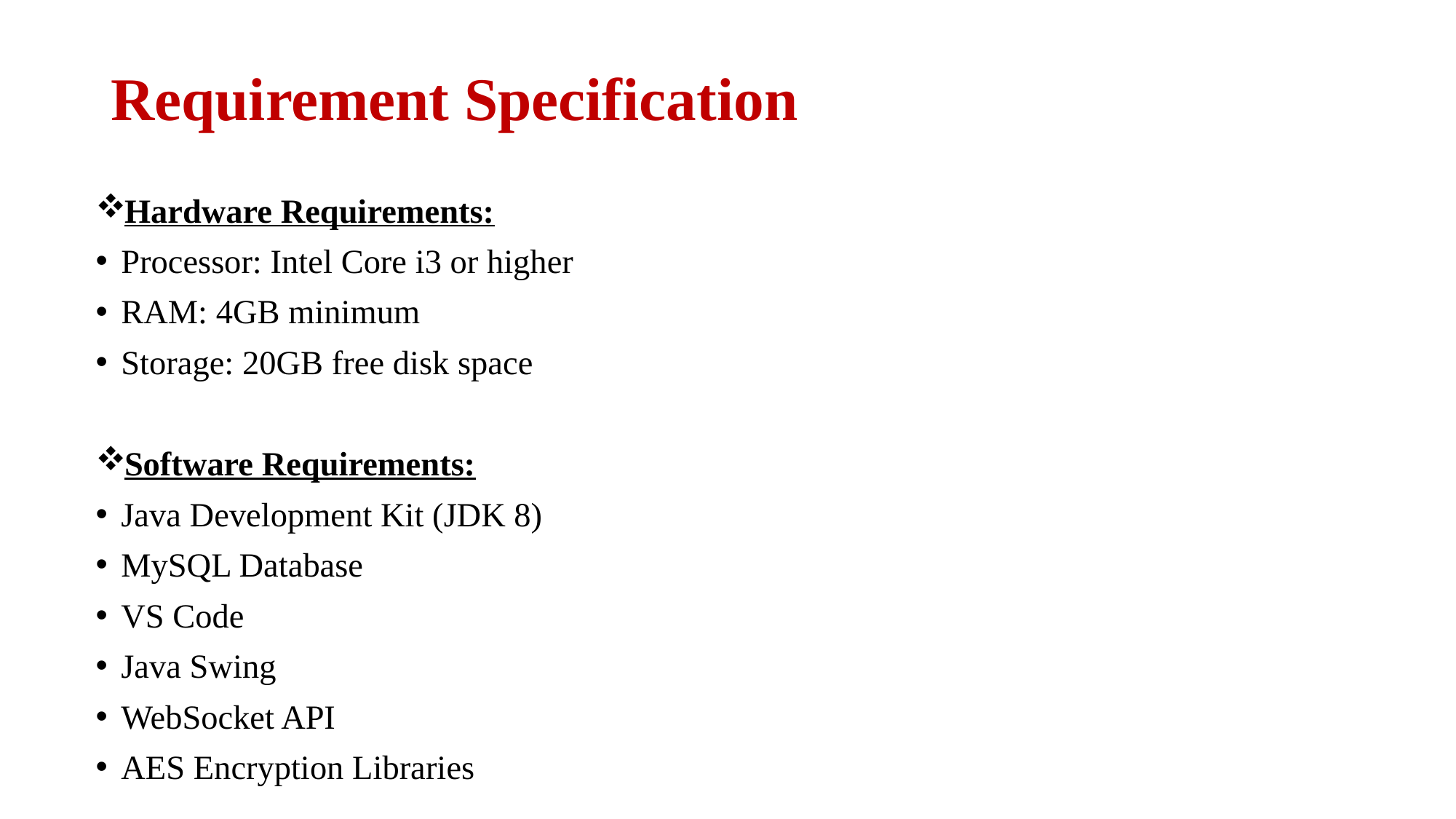

# Requirement Specification

Hardware Requirements:
Processor: Intel Core i3 or higher
RAM: 4GB minimum
Storage: 20GB free disk space

Software Requirements:
Java Development Kit (JDK 8)
MySQL Database
VS Code
Java Swing
WebSocket API
AES Encryption Libraries